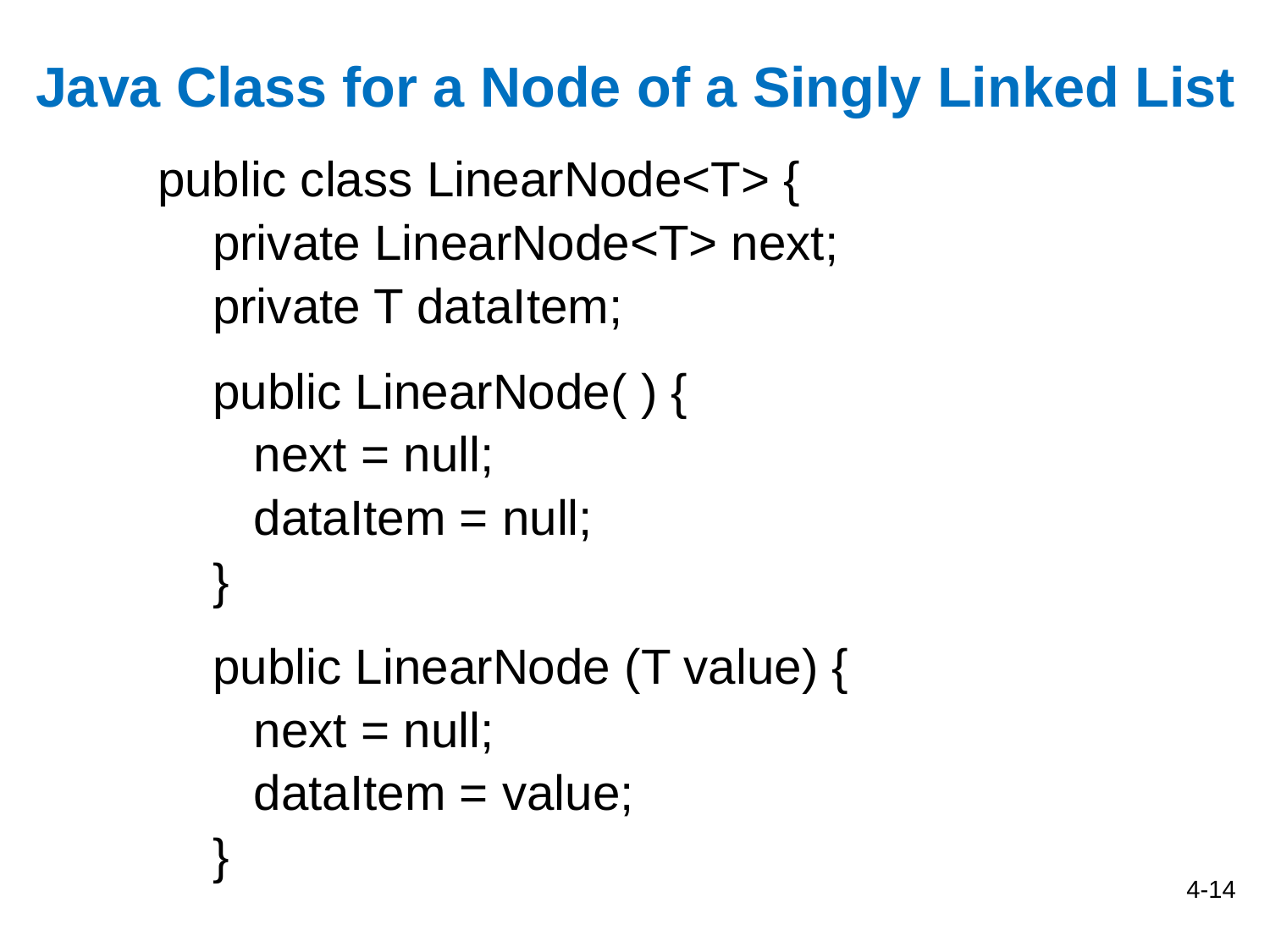

Java Class for a Node of a Singly Linked List
public class LinearNode<T> {
    private LinearNode<T> next;
    private T dataItem;

    public LinearNode( ) {
       next = null;
       dataItem = null;
    }

    public LinearNode (T value) {
       next = null;
       dataItem = value;
    }

4-14